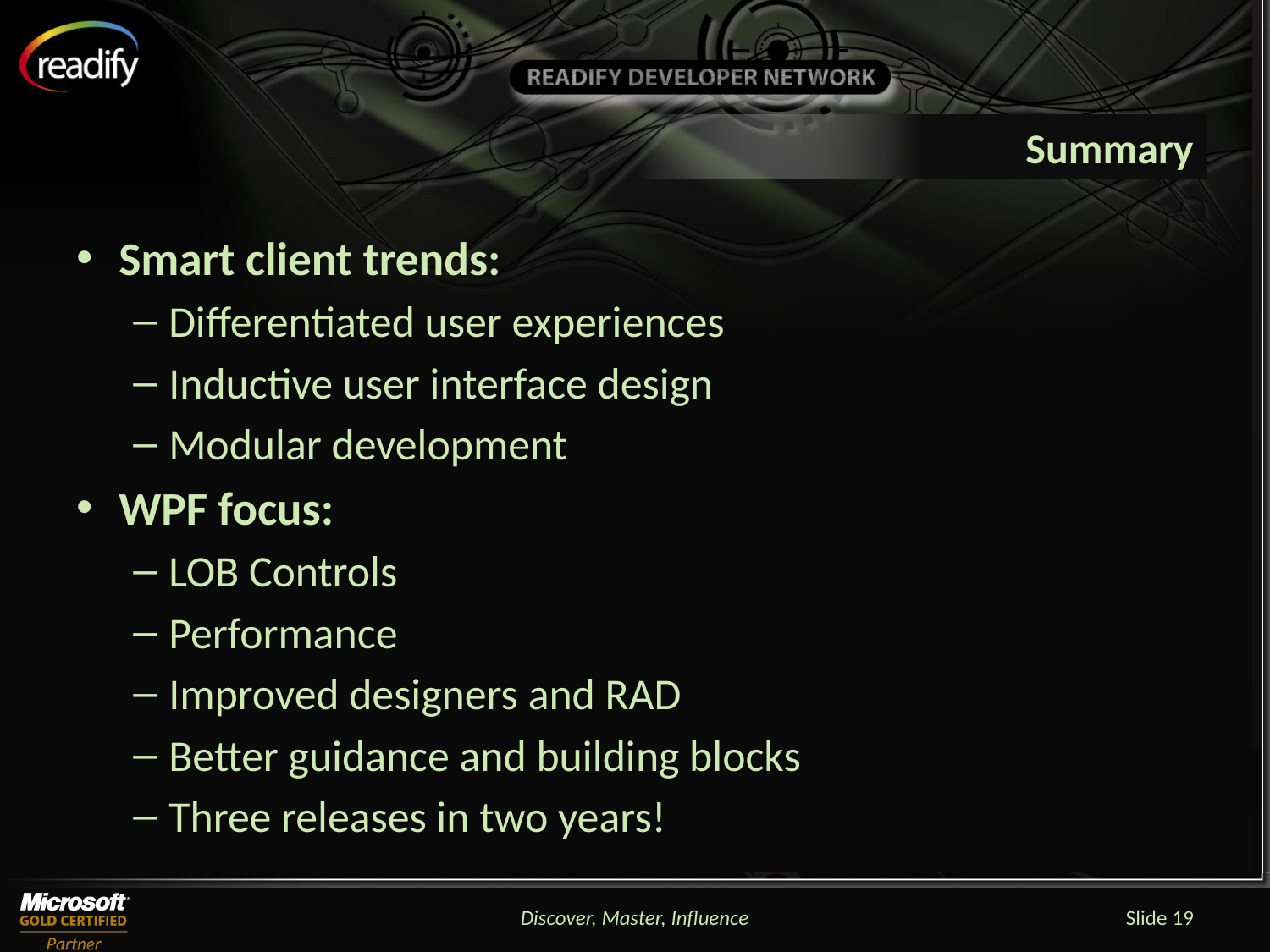

# Summary
Smart client trends:
Differentiated user experiences
Inductive user interface design
Modular development
WPF focus:
LOB Controls
Performance
Improved designers and RAD
Better guidance and building blocks
Three releases in two years!

Discover, Master, Influence
Slide 19